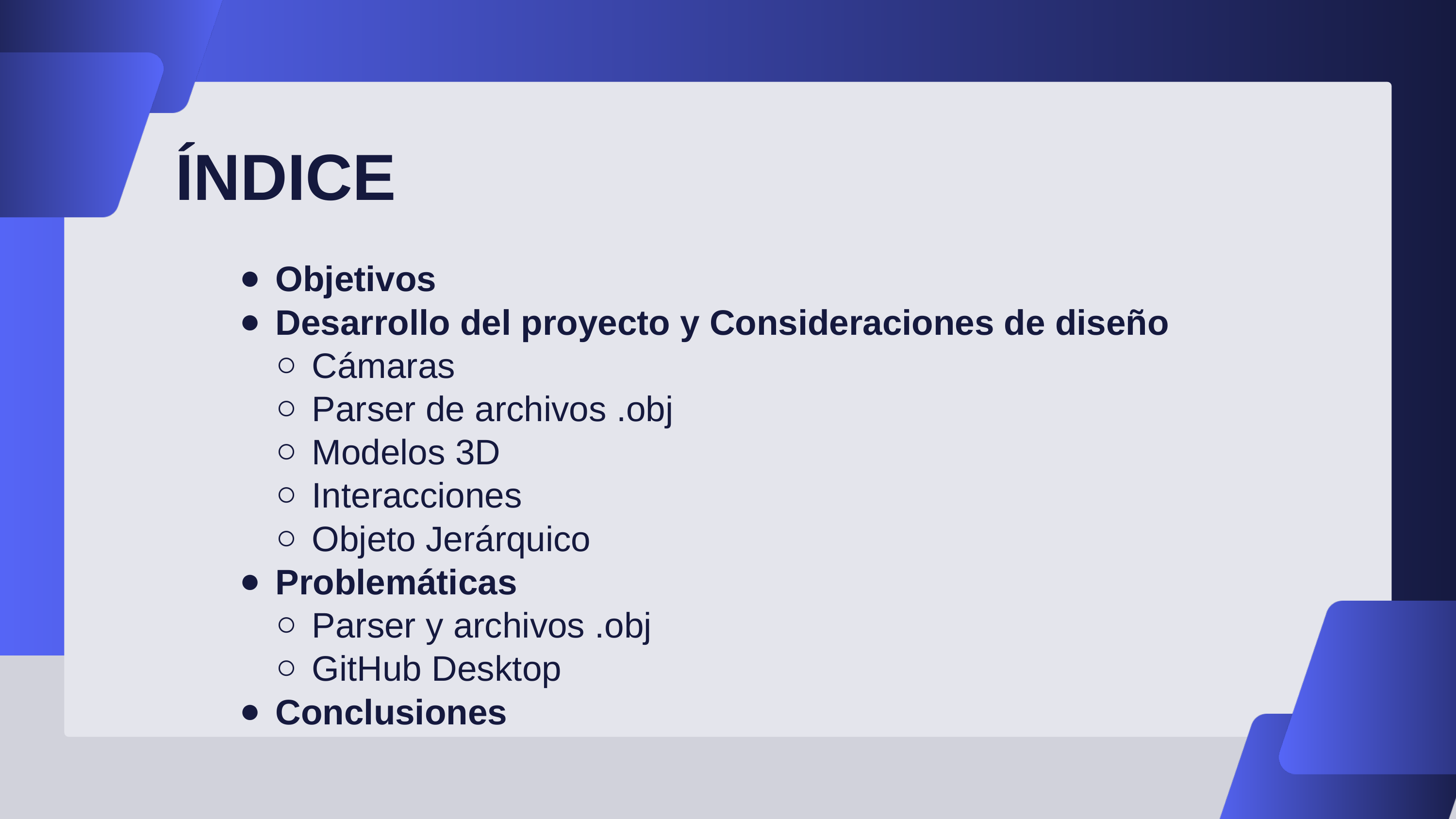

ÍNDICE
Objetivos
Desarrollo del proyecto y Consideraciones de diseño
Cámaras
Parser de archivos .obj
Modelos 3D
Interacciones
Objeto Jerárquico
Problemáticas
Parser y archivos .obj
GitHub Desktop
Conclusiones